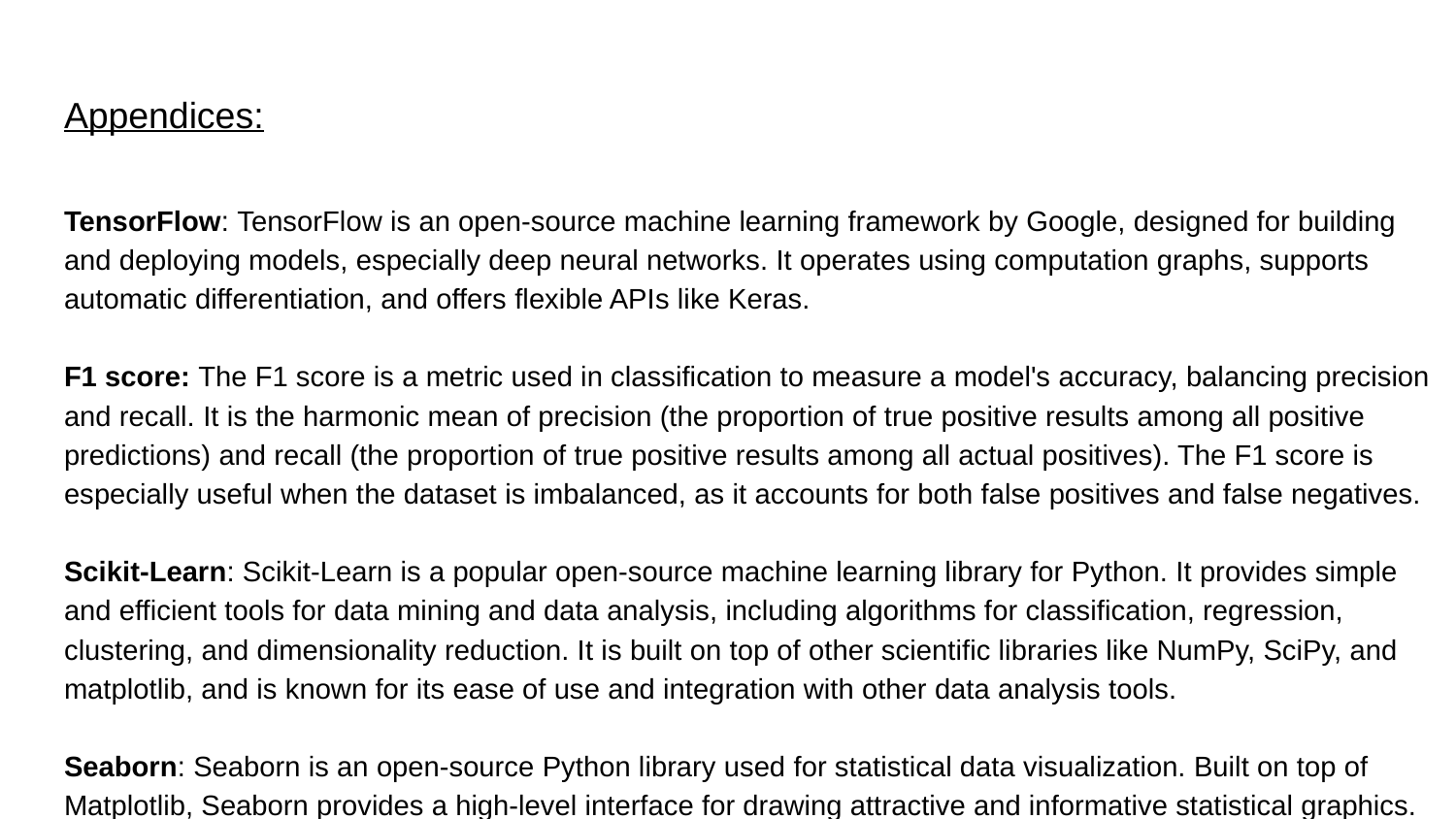

# Appendices:
TensorFlow: TensorFlow is an open-source machine learning framework by Google, designed for building and deploying models, especially deep neural networks. It operates using computation graphs, supports automatic differentiation, and offers flexible APIs like Keras.

F1 score: The F1 score is a metric used in classification to measure a model's accuracy, balancing precision and recall. It is the harmonic mean of precision (the proportion of true positive results among all positive predictions) and recall (the proportion of true positive results among all actual positives). The F1 score is especially useful when the dataset is imbalanced, as it accounts for both false positives and false negatives.

Scikit-Learn: Scikit-Learn is a popular open-source machine learning library for Python. It provides simple and efficient tools for data mining and data analysis, including algorithms for classification, regression, clustering, and dimensionality reduction. It is built on top of other scientific libraries like NumPy, SciPy, and matplotlib, and is known for its ease of use and integration with other data analysis tools.

Seaborn: Seaborn is an open-source Python library used for statistical data visualization. Built on top of Matplotlib, Seaborn provides a high-level interface for drawing attractive and informative statistical graphics. It includes functions for creating a wide range of plots, such as bar plots, scatter plots, and heatmaps, and offers additional functionality for visualizing and understanding complex datasets. Seaborn is known for its ease of use and its ability to produce aesthetically pleasing and informative plots with minimal code.